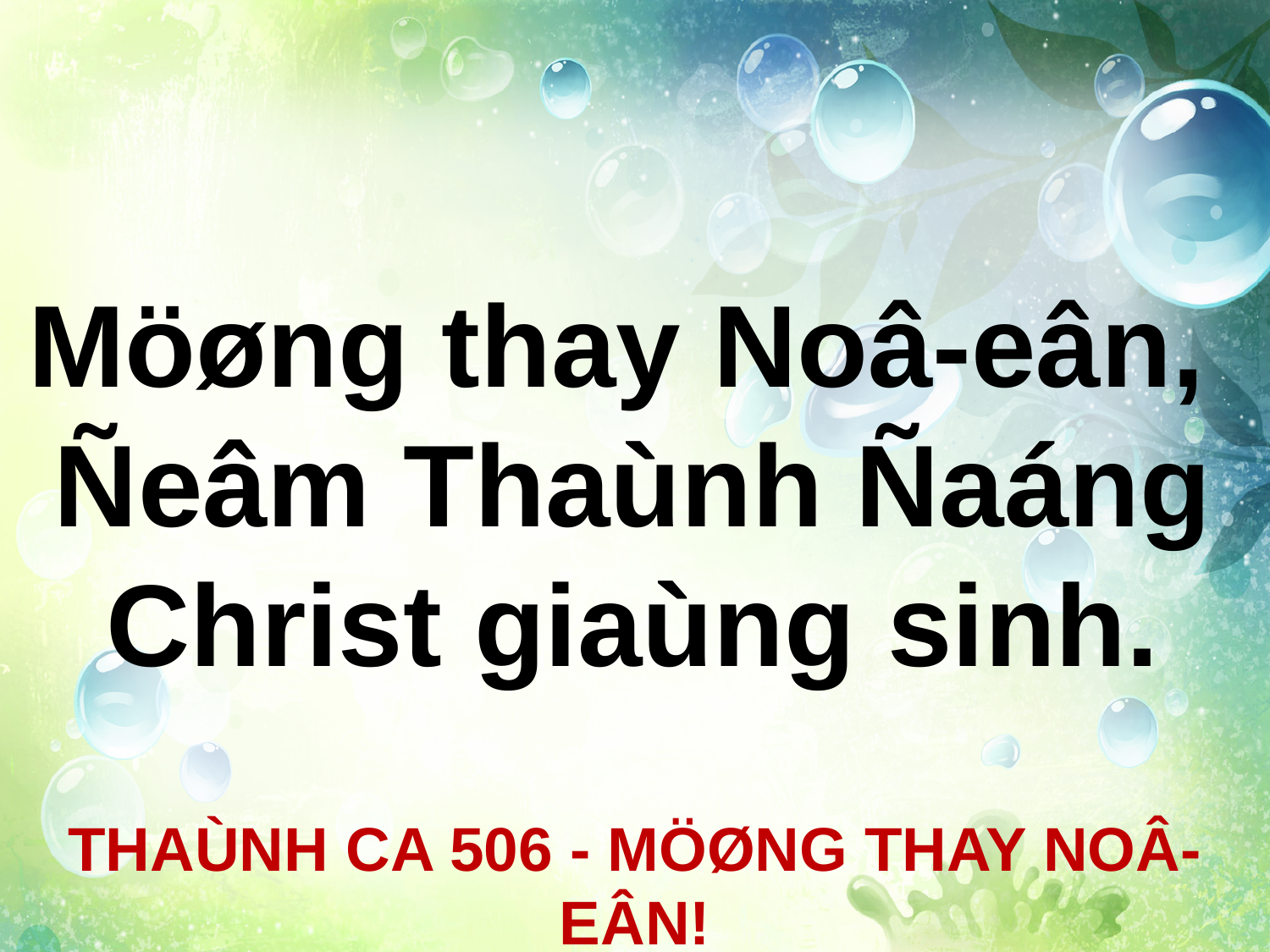

Möøng thay Noâ-eân,
Ñeâm Thaùnh Ñaáng Christ giaùng sinh.
THAÙNH CA 506 - MÖØNG THAY NOÂ-EÂN!